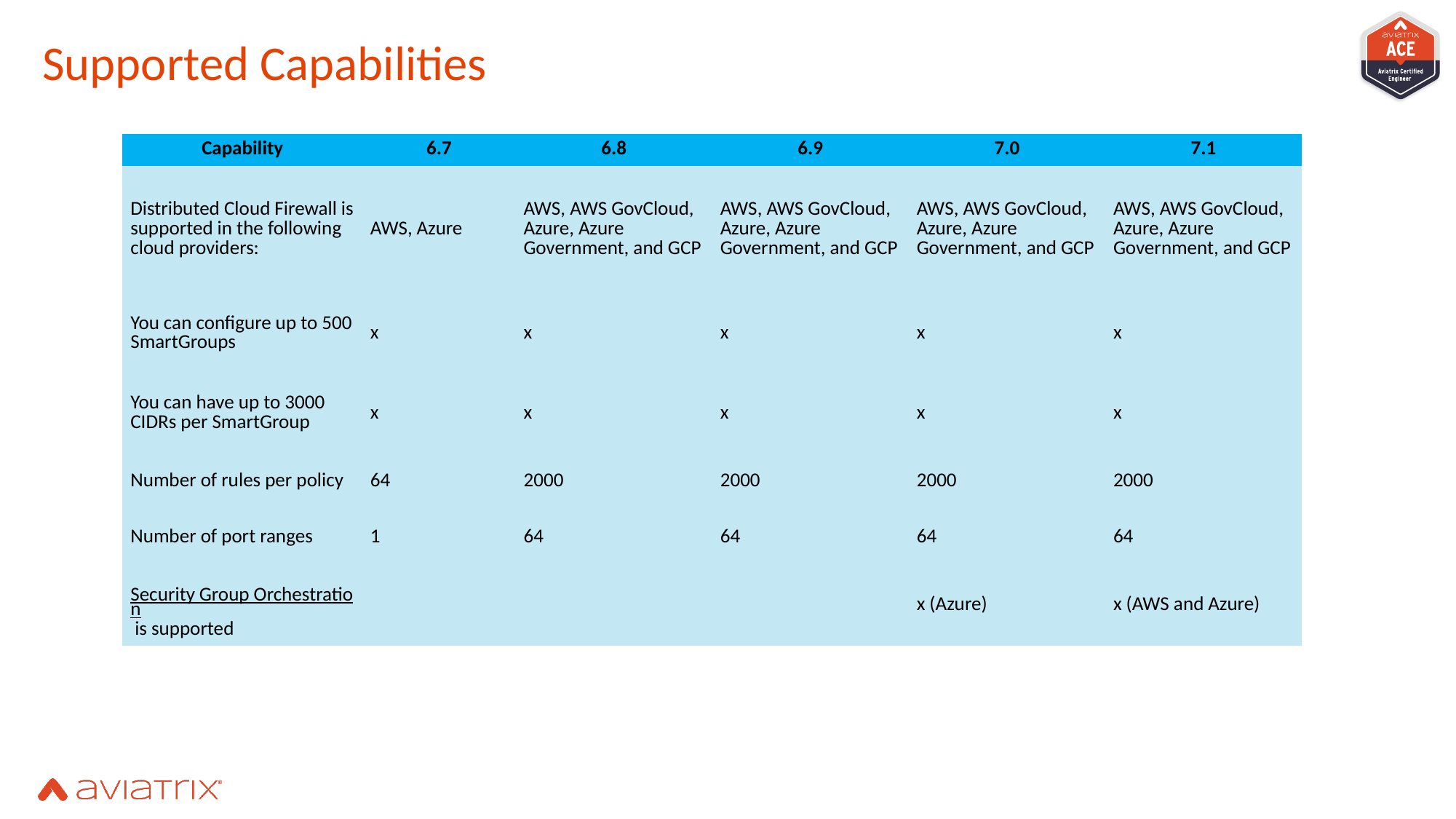

# Supported Capabilities

| Capability | 6.7 | 6.8 | 6.9 | 7.0 | 7.1 |
| --- | --- | --- | --- | --- | --- |
| Distributed Cloud Firewall is supported in the following cloud providers: | AWS, Azure | AWS, AWS GovCloud, Azure, Azure Government, and GCP | AWS, AWS GovCloud, Azure, Azure Government, and GCP | AWS, AWS GovCloud, Azure, Azure Government, and GCP | AWS, AWS GovCloud, Azure, Azure Government, and GCP |
| You can configure up to 500 SmartGroups | x | x | x | x | x |
| You can have up to 3000 CIDRs per SmartGroup | x | x | x | x | x |
| Number of rules per policy | 64 | 2000 | 2000 | 2000 | 2000 |
| Number of port ranges | 1 | 64 | 64 | 64 | 64 |
| Security Group Orchestration is supported |  |  |  | x (Azure) | x (AWS and Azure) |